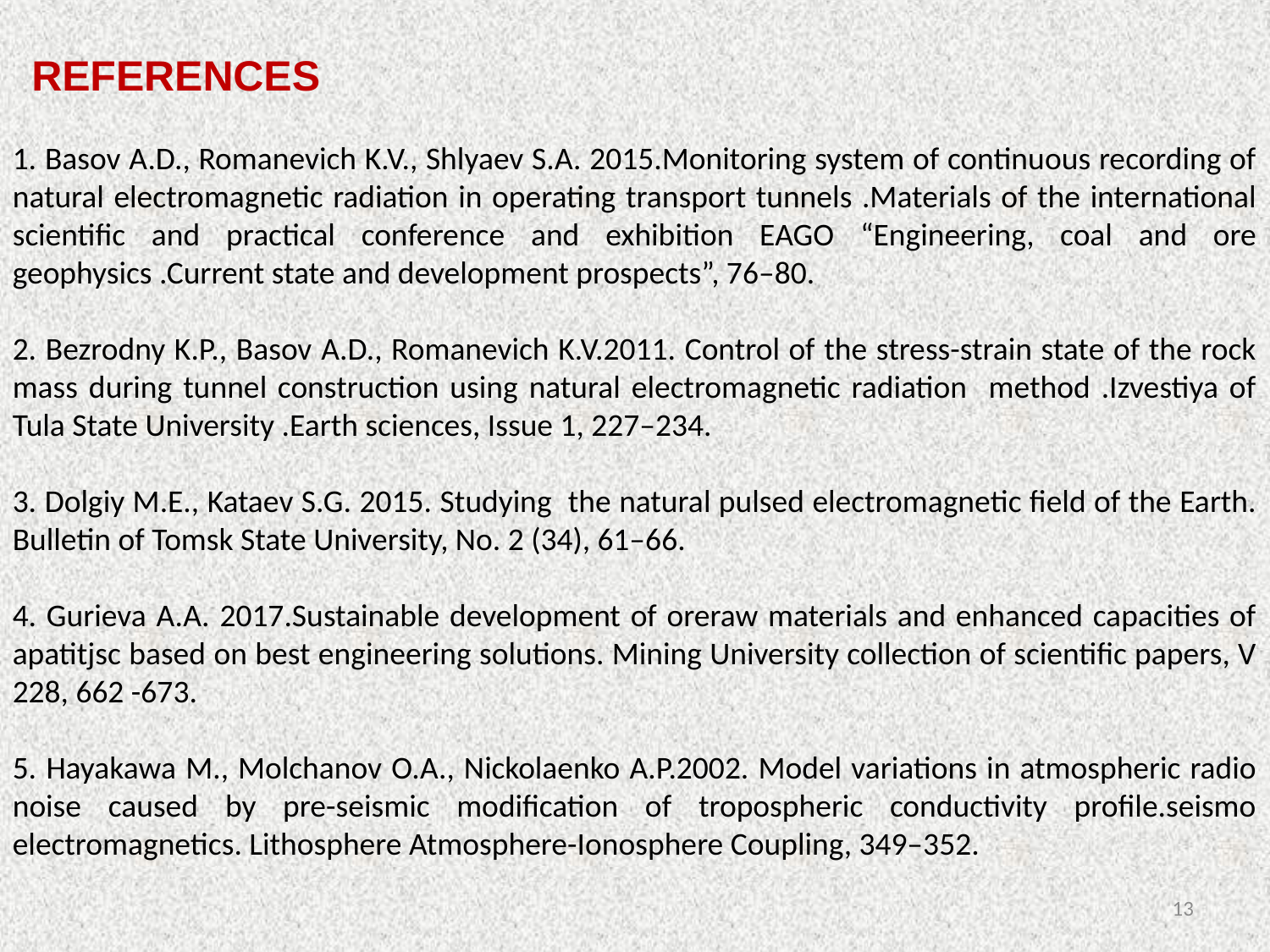

REFERENCES

1. Basov A.D., Romanevich K.V., Shlyaev S.A. 2015.Monitoring system of continuous recording of natural electromagnetic radiation in operating transport tunnels .Materials of the international scientific and practical conference and exhibition EAGO “Engineering, coal and ore geophysics .Current state and development prospects”, 76–80.

2. Bezrodny K.P., Basov A.D., Romanevich K.V.2011. Control of the stress-strain state of the rock mass during tunnel construction using natural electromagnetic radiation  method .Izvestiya of Tula State University .Earth sciences, Issue 1, 227–234.

3. Dolgiy M.E., Kataev S.G. 2015. Studying  the natural pulsed electromagnetic field of the Earth. Bulletin of Tomsk State University, No. 2 (34), 61–66.

4. Gurieva A.A. 2017.Sustainable development of oreraw materials and enhanced capacities of apatitjsc based on best engineering solutions. Mining University collection of scientific papers, V 228, 662 -673.

5. Hayakawa M., Molchanov O.A., Nickolaenko A.P.2002. Model variations in atmospheric radio noise caused by pre-seismic modification of tropospheric conductivity profile.seismo electromagnetics. Lithosphere Atmosphere-Ionosphere Coupling, 349–352.

13